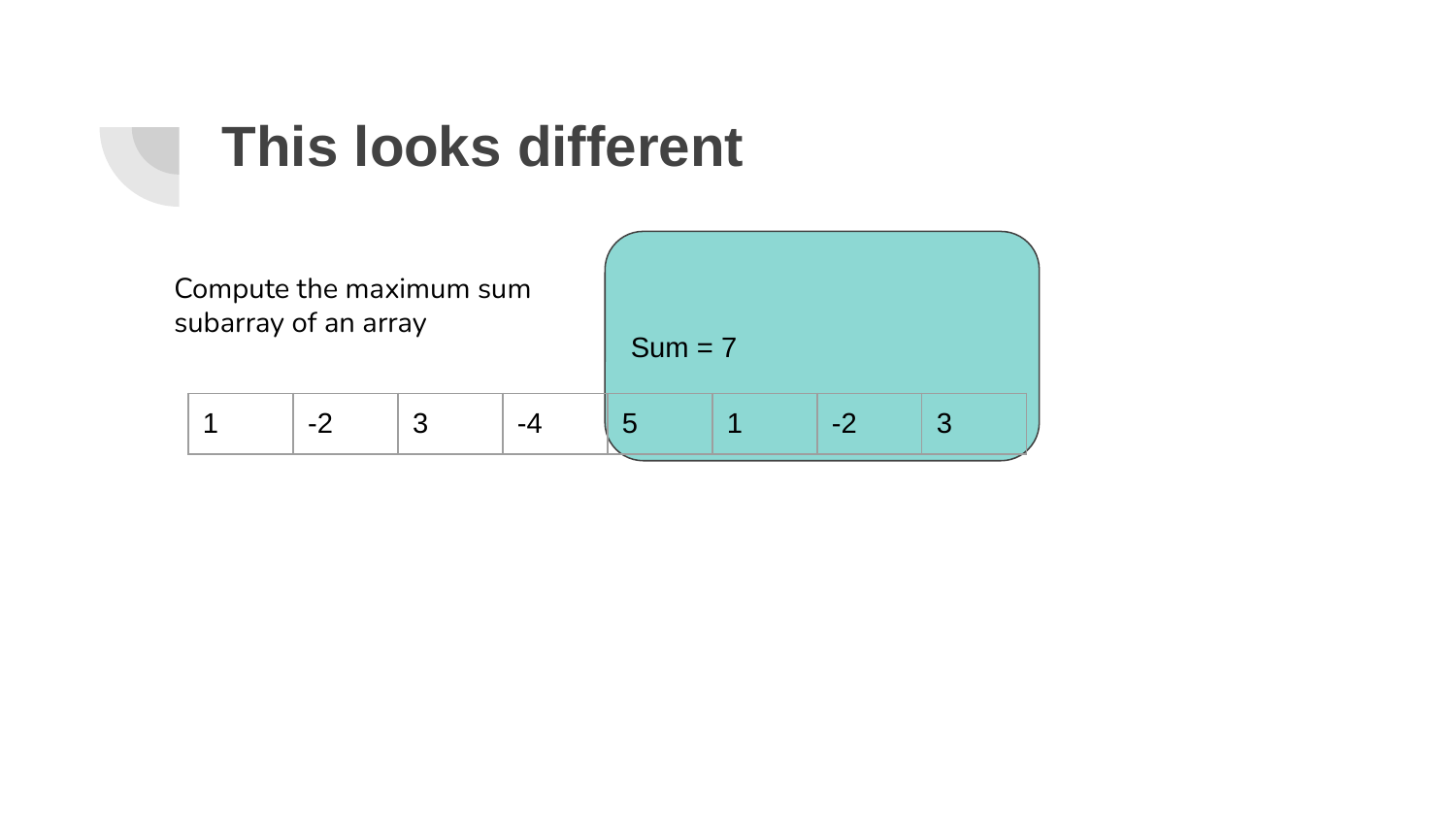

# This looks different
Sum = 7
Compute the maximum sum subarray of an array
| 1 | -2 | 3 | -4 | 5 | 1 | -2 | 3 |
| --- | --- | --- | --- | --- | --- | --- | --- |